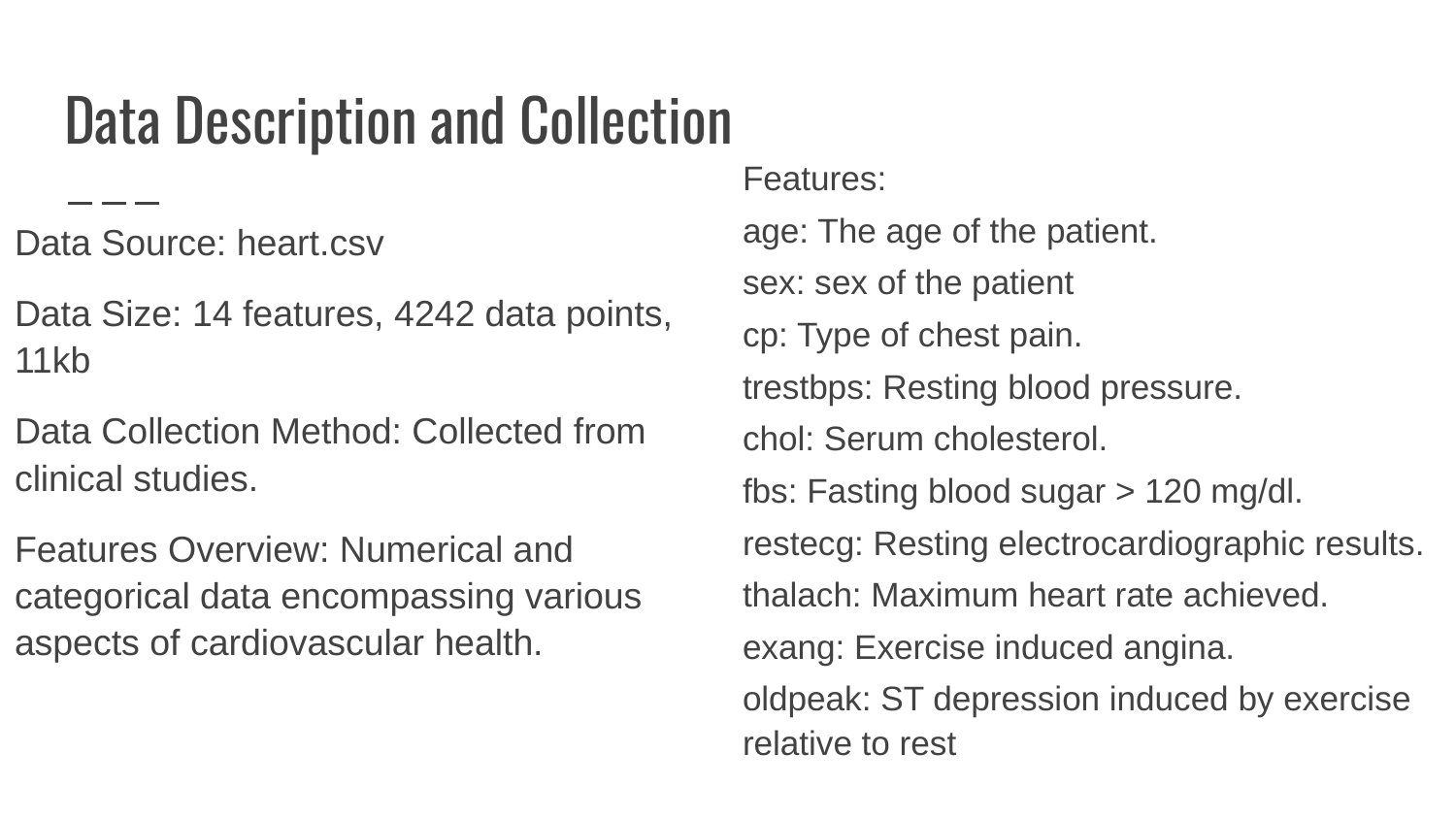

# Data Description and Collection

Features:
age: The age of the patient.
sex: sex of the patient
cp: Type of chest pain.
trestbps: Resting blood pressure.
chol: Serum cholesterol.
fbs: Fasting blood sugar > 120 mg/dl.
restecg: Resting electrocardiographic results.
thalach: Maximum heart rate achieved.
exang: Exercise induced angina.
oldpeak: ST depression induced by exercise relative to rest

Data Source: heart.csv
Data Size: 14 features, 4242 data points, 11kb
Data Collection Method: Collected from clinical studies.
Features Overview: Numerical and categorical data encompassing various aspects of cardiovascular health.